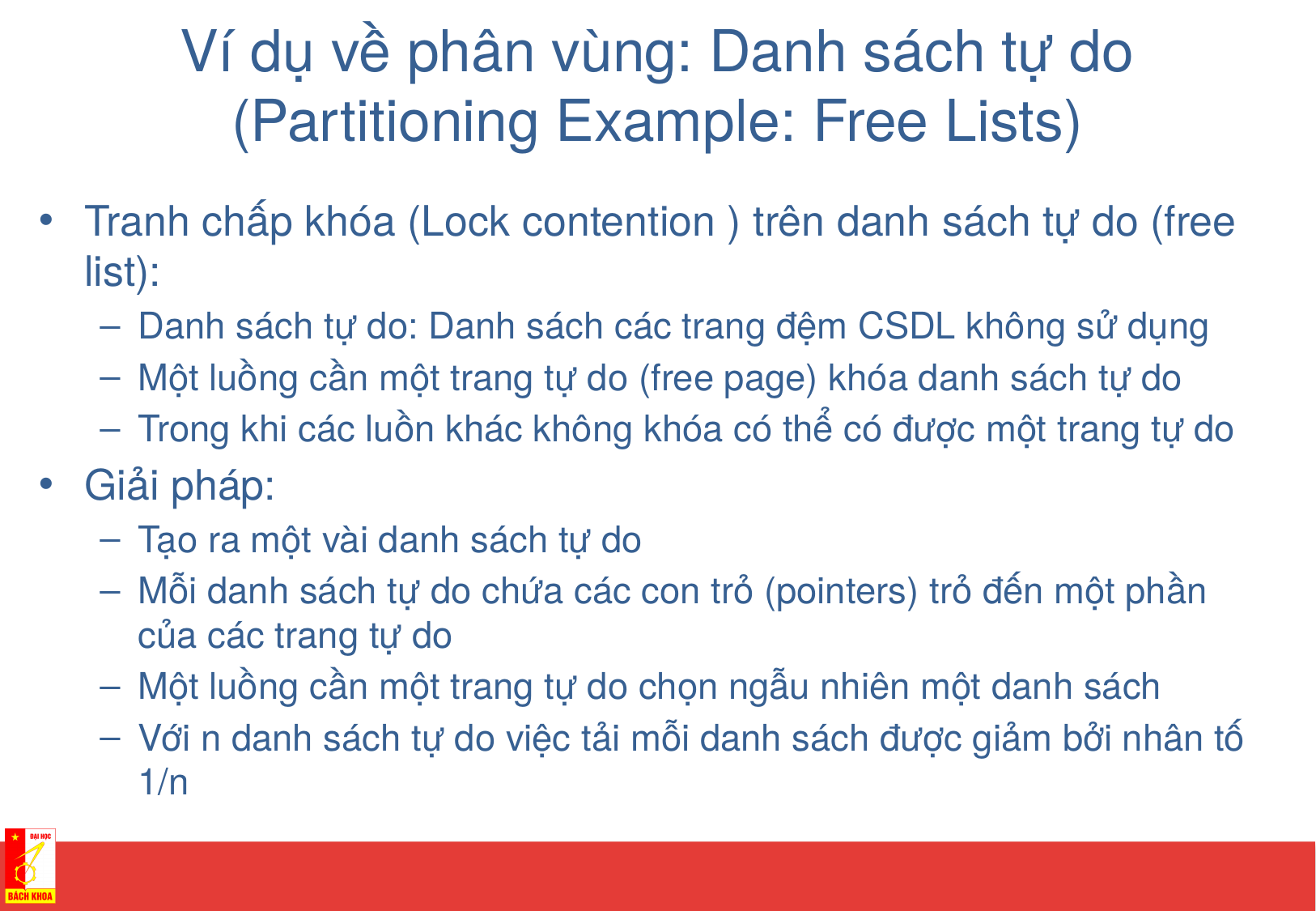

# Ví dụ về phân vùng: Danh sách tự do (Partitioning Example: Free Lists)
Tranh chấp khóa (Lock contention ) trên danh sách tự do (free list):
Danh sách tự do: Danh sách các trang đệm CSDL không sử dụng
Một luồng cần một trang tự do (free page) khóa danh sách tự do
Trong khi các luồn khác không khóa có thể có được một trang tự do
Giải pháp:
Tạo ra một vài danh sách tự do
Mỗi danh sách tự do chứa các con trỏ (pointers) trỏ đến một phần của các trang tự do
Một luồng cần một trang tự do chọn ngẫu nhiên một danh sách
Với n danh sách tự do việc tải mỗi danh sách được giảm bởi nhân tố  1/n